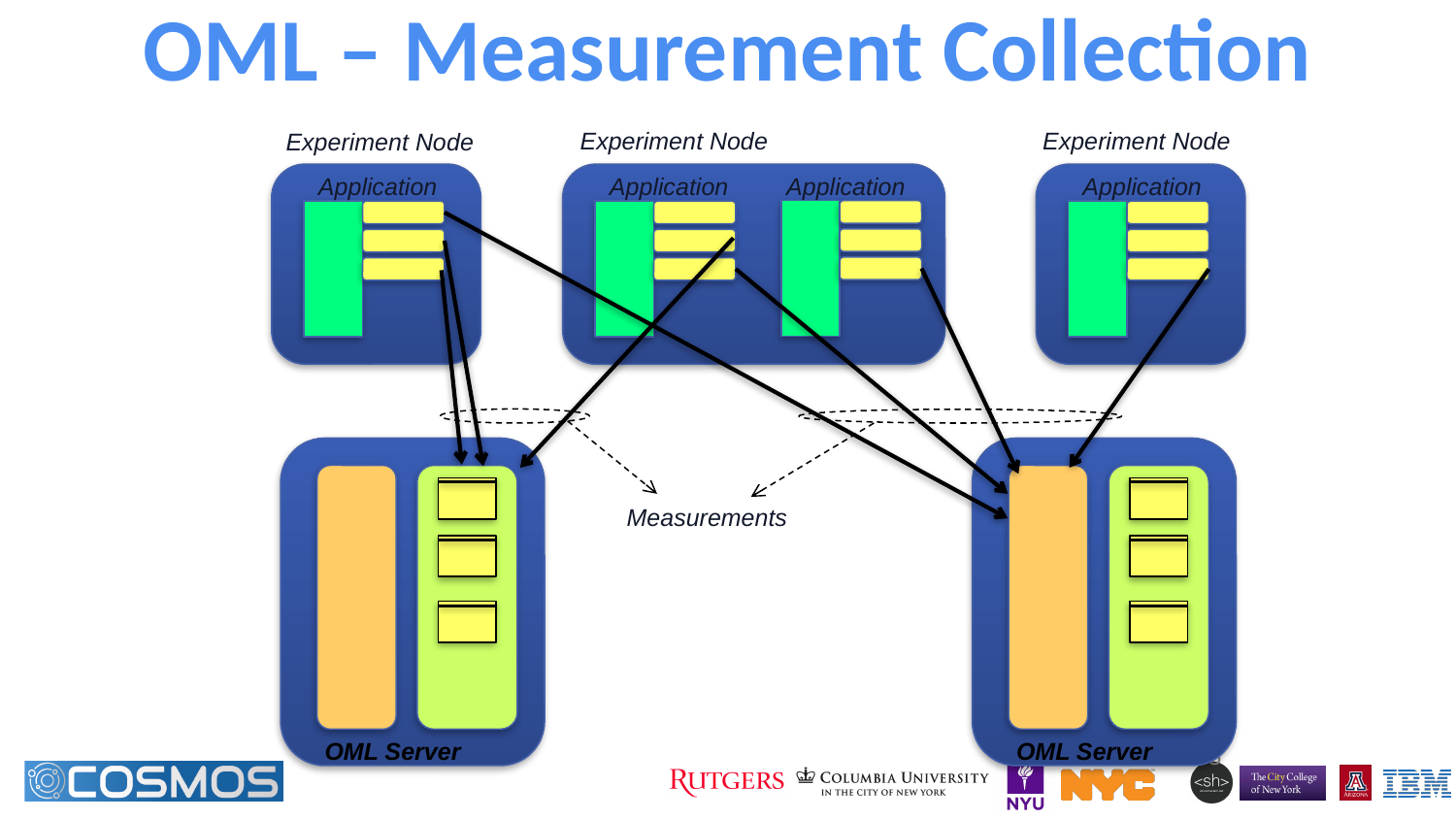

# OML – Measurement Collection
Experiment Node

Application
Application

Experiment Node

Application

Experiment Node

Application

OML Server

OML Server
Measurements
5